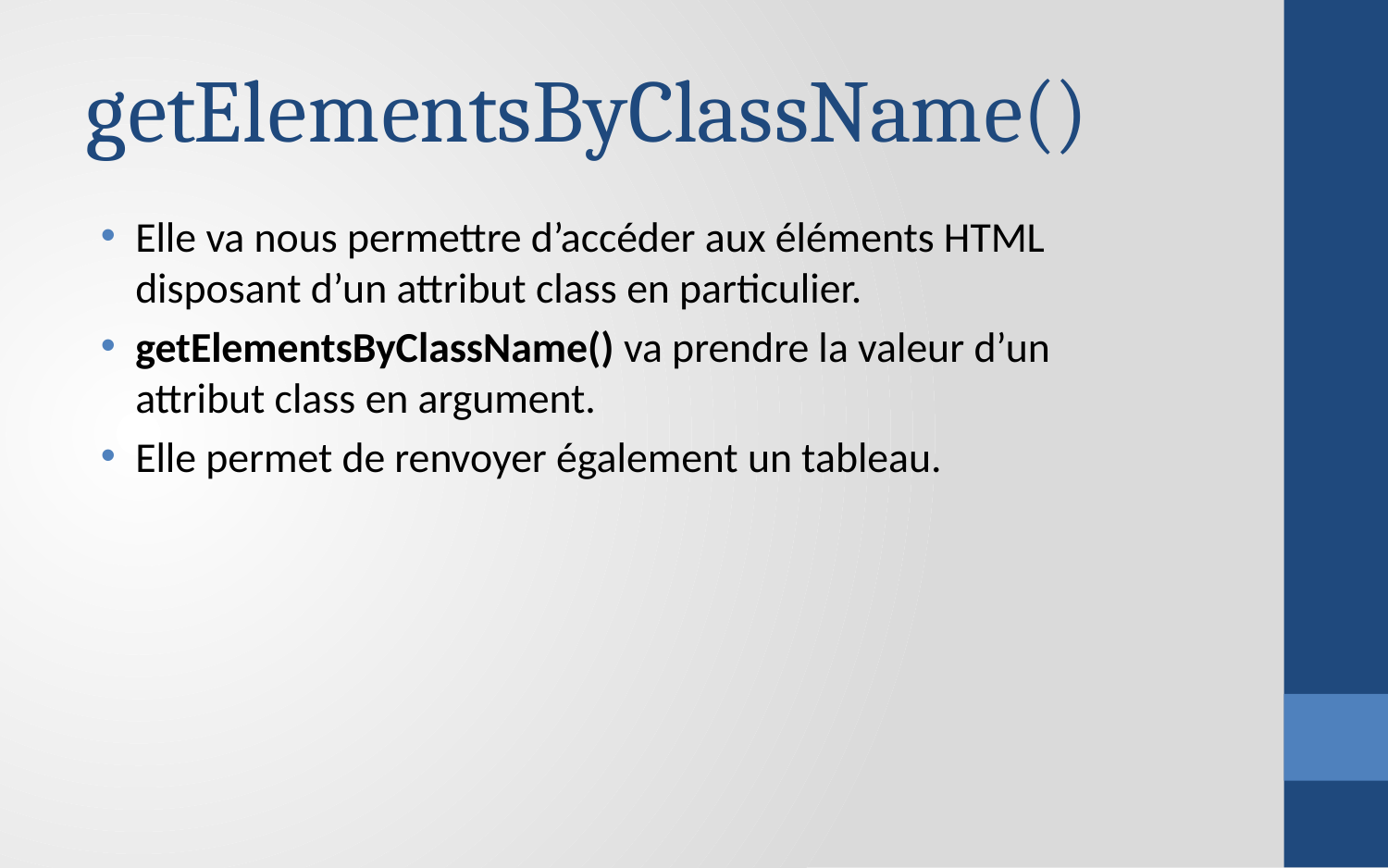

# getElementsByClassName()
Elle va nous permettre d’accéder aux éléments HTML disposant d’un attribut class en particulier.
getElementsByClassName() va prendre la valeur d’un attribut class en argument.
Elle permet de renvoyer également un tableau.